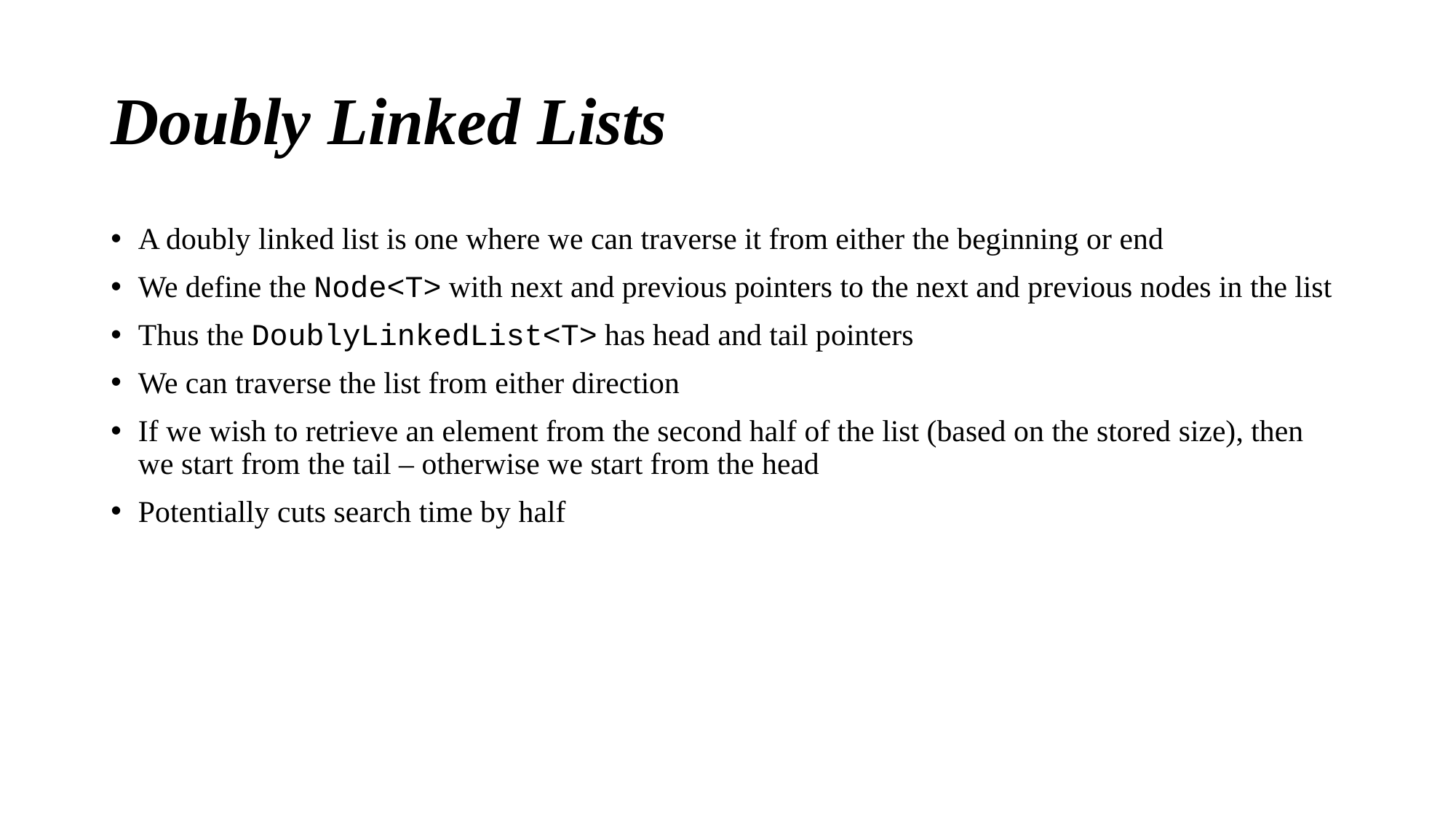

# Doubly Linked Lists
A doubly linked list is one where we can traverse it from either the beginning or end
We define the Node<T> with next and previous pointers to the next and previous nodes in the list
Thus the DoublyLinkedList<T> has head and tail pointers
We can traverse the list from either direction
If we wish to retrieve an element from the second half of the list (based on the stored size), then we start from the tail – otherwise we start from the head
Potentially cuts search time by half